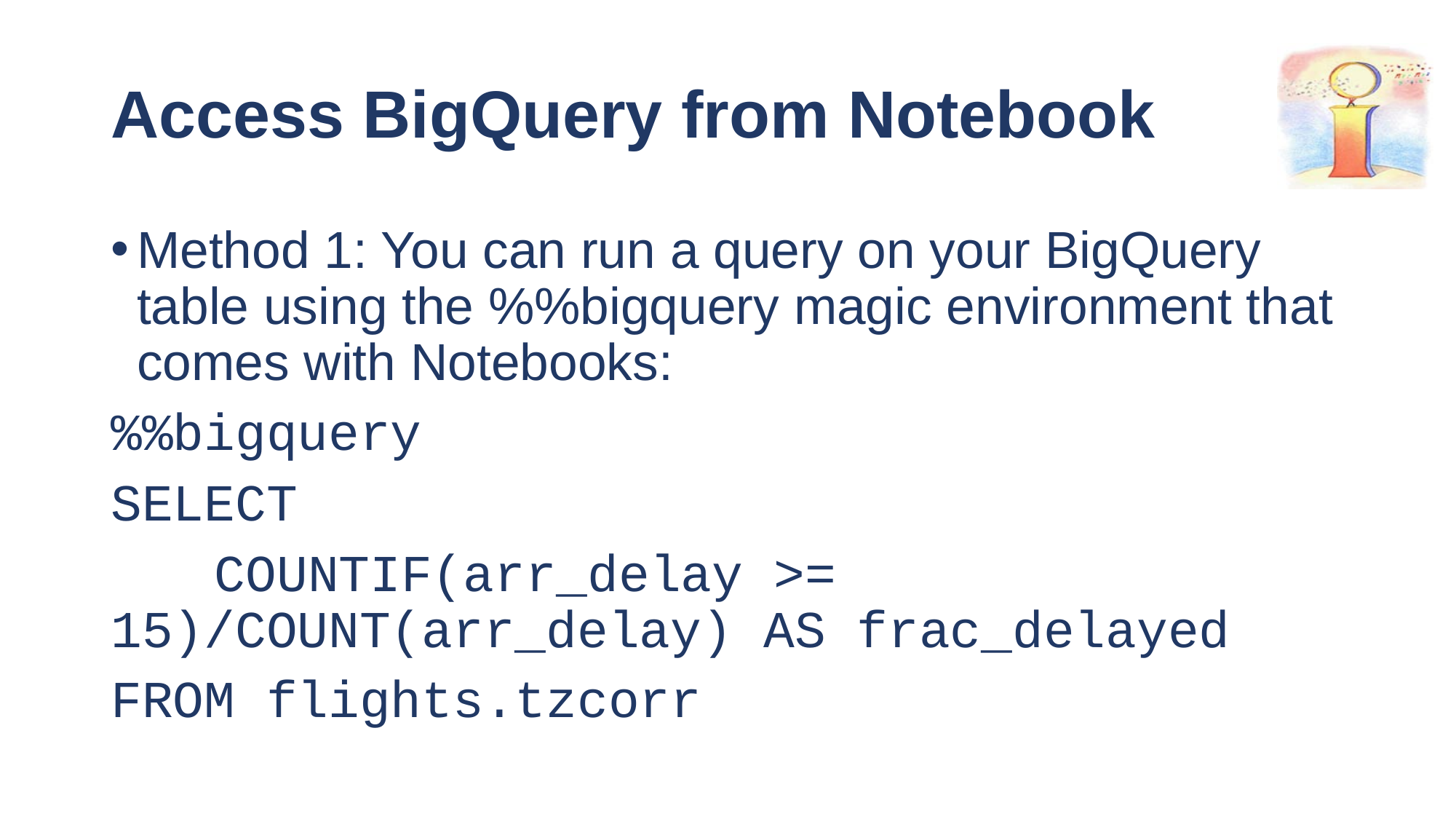

# Access BigQuery from Notebook
Method 1: You can run a query on your BigQuery table using the %%bigquery magic environment that comes with Notebooks:
%%bigquery
SELECT
	COUNTIF(arr_delay >= 15)/COUNT(arr_delay) AS frac_delayed
FROM flights.tzcorr